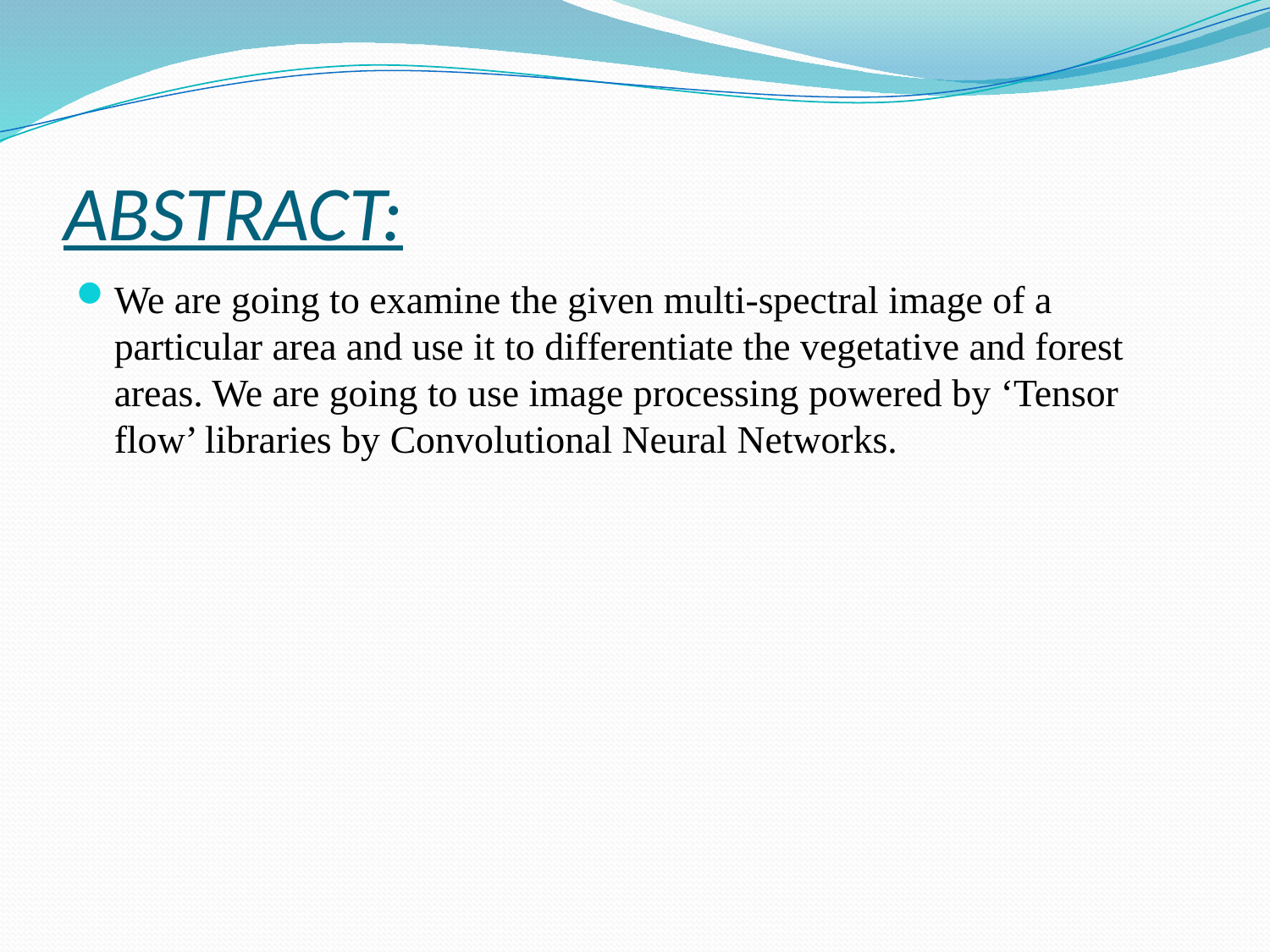

# ABSTRACT:
We are going to examine the given multi-spectral image of a particular area and use it to differentiate the vegetative and forest areas. We are going to use image processing powered by ‘Tensor flow’ libraries by Convolutional Neural Networks.